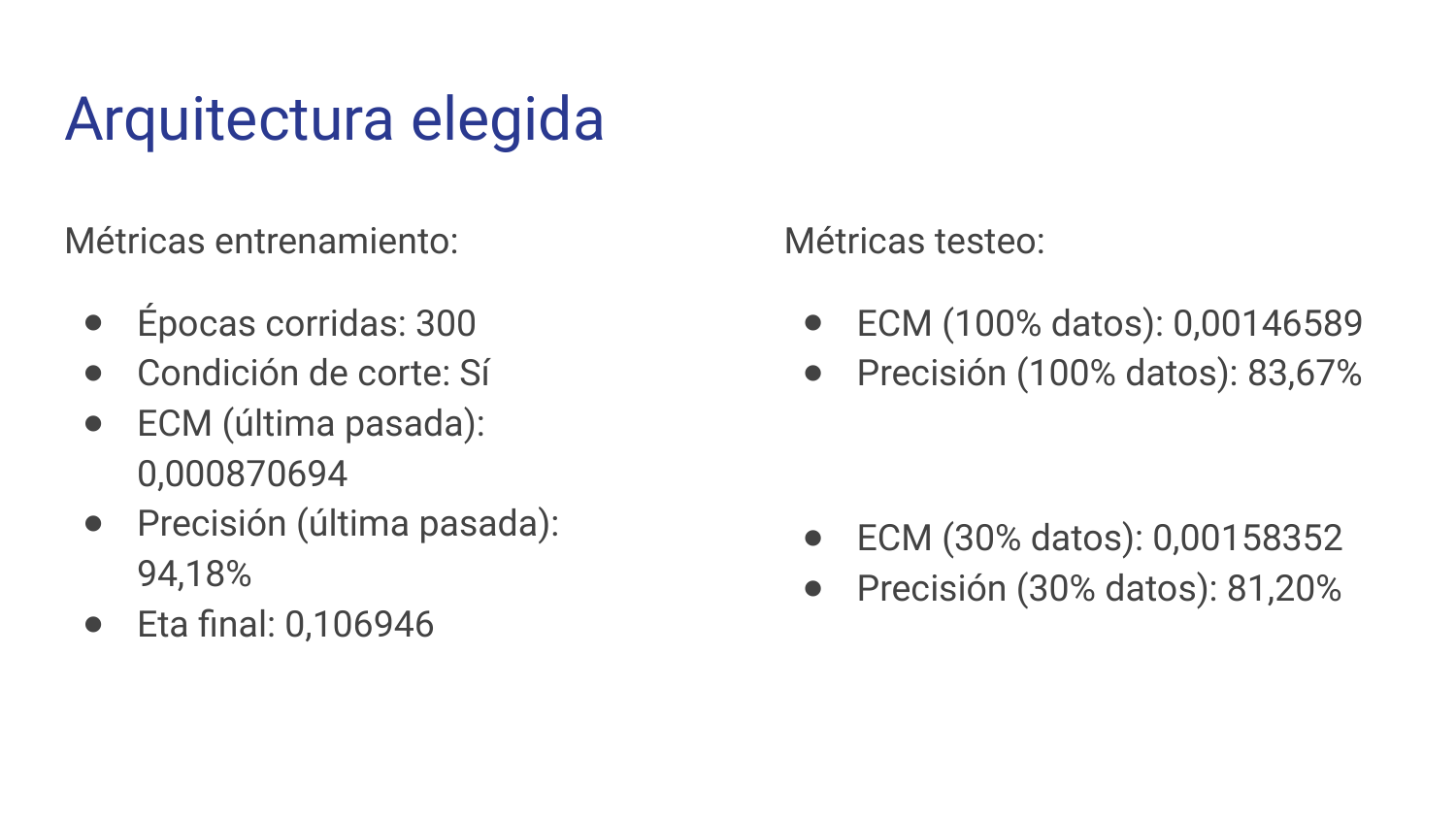

# Arquitectura elegida
Métricas entrenamiento:
Épocas corridas: 300
Condición de corte: Sí
ECM (última pasada): 0,000870694
Precisión (última pasada): 94,18%
Eta final: 0,106946

Métricas testeo:
ECM (100% datos): 0,00146589
Precisión (100% datos): 83,67%

ECM (30% datos): 0,00158352
Precisión (30% datos): 81,20%